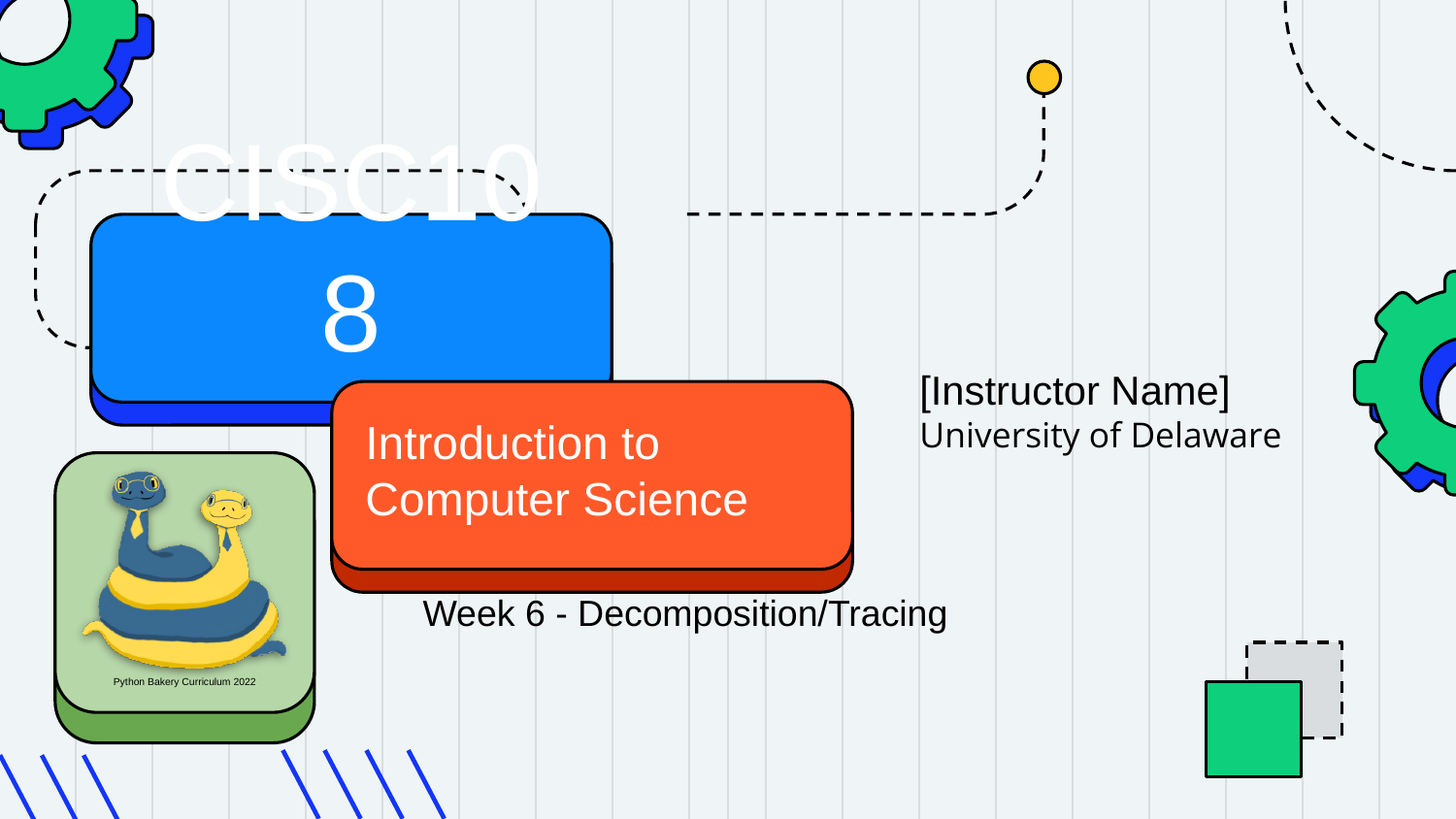

# CISC108
[Instructor Name]
University of Delaware
Introduction to Computer Science
Week 6 - Decomposition/Tracing